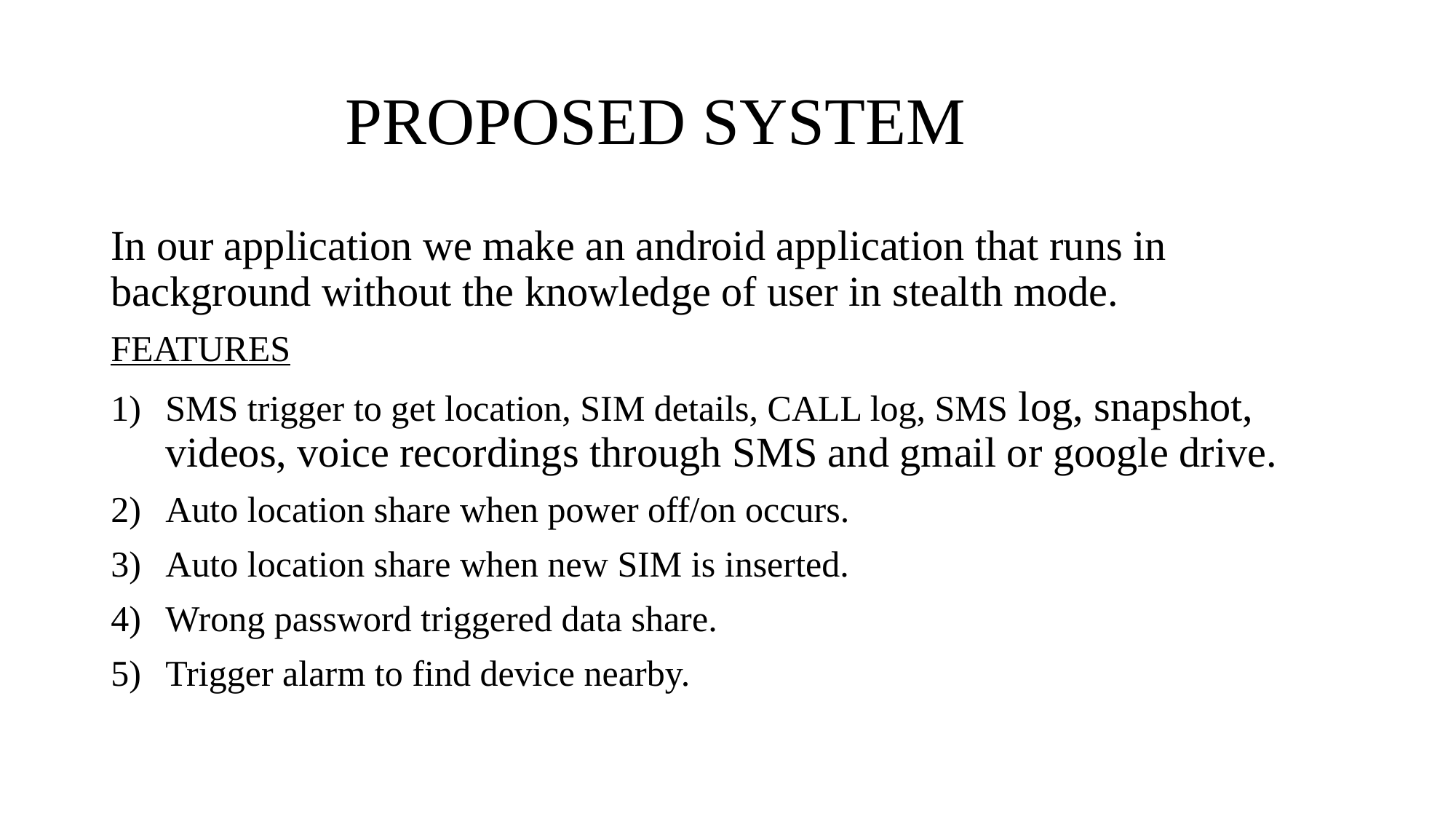

# PROPOSED SYSTEM
In our application we make an android application that runs in background without the knowledge of user in stealth mode.
FEATURES
SMS trigger to get location, SIM details, CALL log, SMS log, snapshot, videos, voice recordings through SMS and gmail or google drive.
Auto location share when power off/on occurs.
Auto location share when new SIM is inserted.
Wrong password triggered data share.
Trigger alarm to find device nearby.